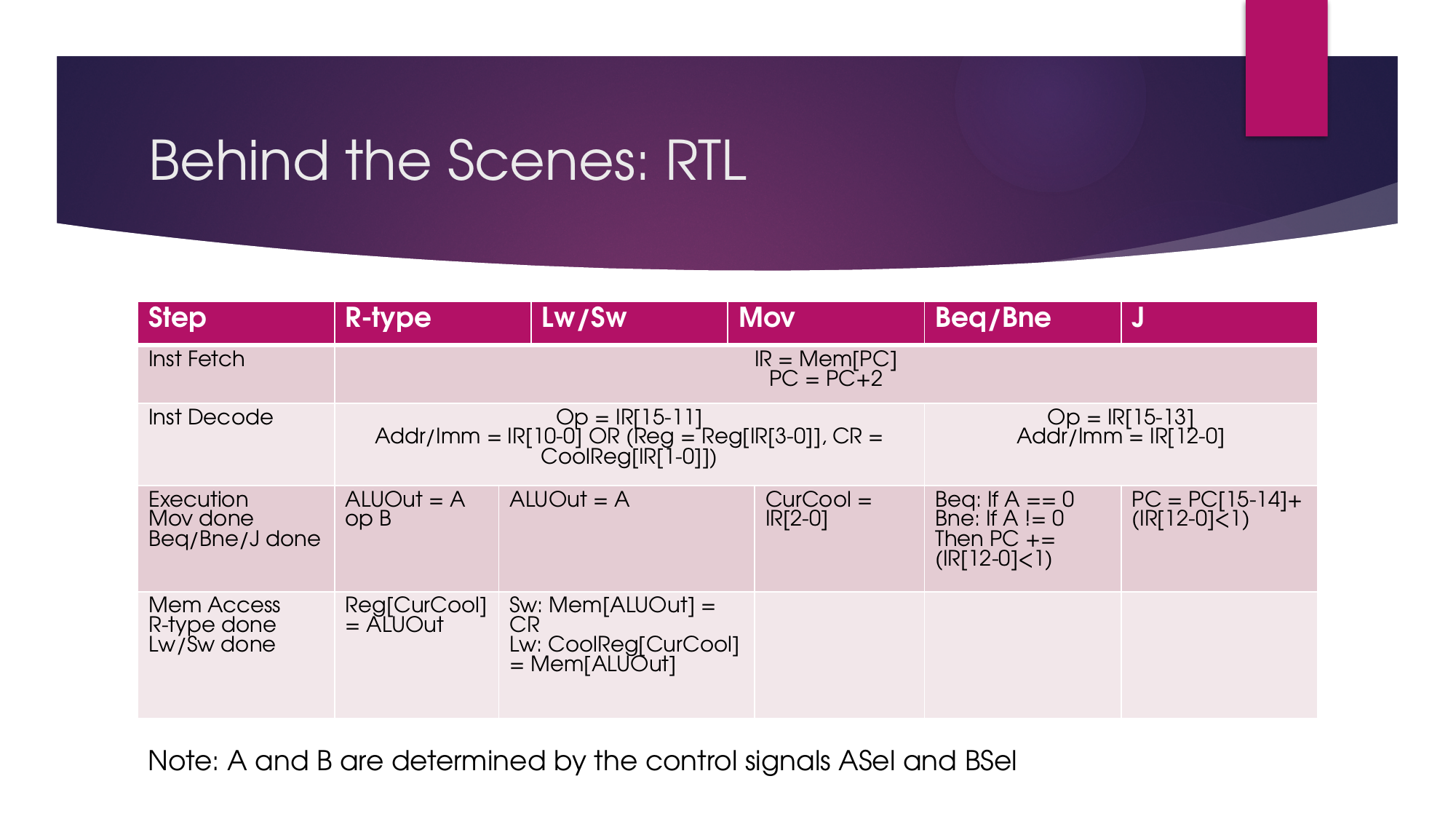

# Behind the Scenes: RTL
| Step | R-type |  | Lw/Sw | Mov |  | Beq/Bne | J |
| --- | --- | --- | --- | --- | --- | --- | --- |
| Inst Fetch | IR = Mem[PC] PC = PC+2 |  |  |  |  |  |  |
| Inst Decode | Op = IR[15-11] Addr/Imm = IR[10-0] OR (Reg = Reg[IR[3-0]], CR = CoolReg[IR[1-0]]) |  |  |  |  | Op = IR[15-13] Addr/Imm = IR[12-0] |  |
| Execution Mov done Beq/Bne/J done | ALUOut = A op B | ALUOut = A | ALUOut = | CurCool = IR[2-0] | CurCool = IR[2-0] | Beq: If A == 0 Bne: If A != 0 Then PC += (IR[12-0]<1) | PC = PC[15-14]+(IR[12-0]<1) |
| Mem Access R-type done Lw/Sw done | Reg[CurCool] = ALUOut | Sw: Mem[ALUOut] = CR Lw: CoolReg[CurCool] = Mem[ALUOut] | Mem[ALUOut] = CR |  |  |  |  |
Note: A and B are determined by the control signals ASel and BSel